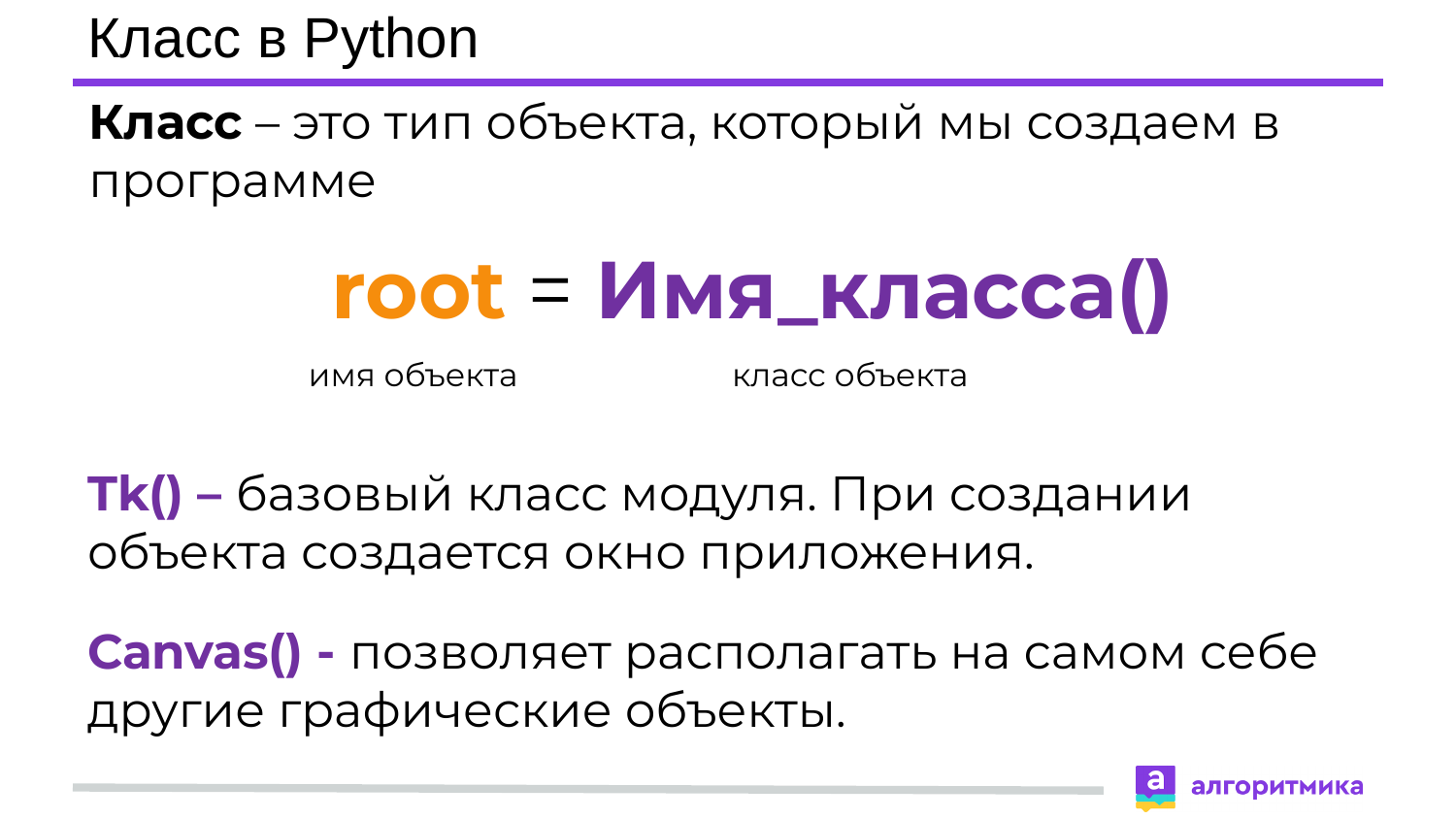

# Класс в Python
Класс – это тип объекта, который мы создаем в программе
root = Имя_класса()
имя объекта
класс объекта
Tk() – базовый класс модуля. При создании объекта создается окно приложения.
Canvas() - позволяет располагать на самом себе другие графические объекты.